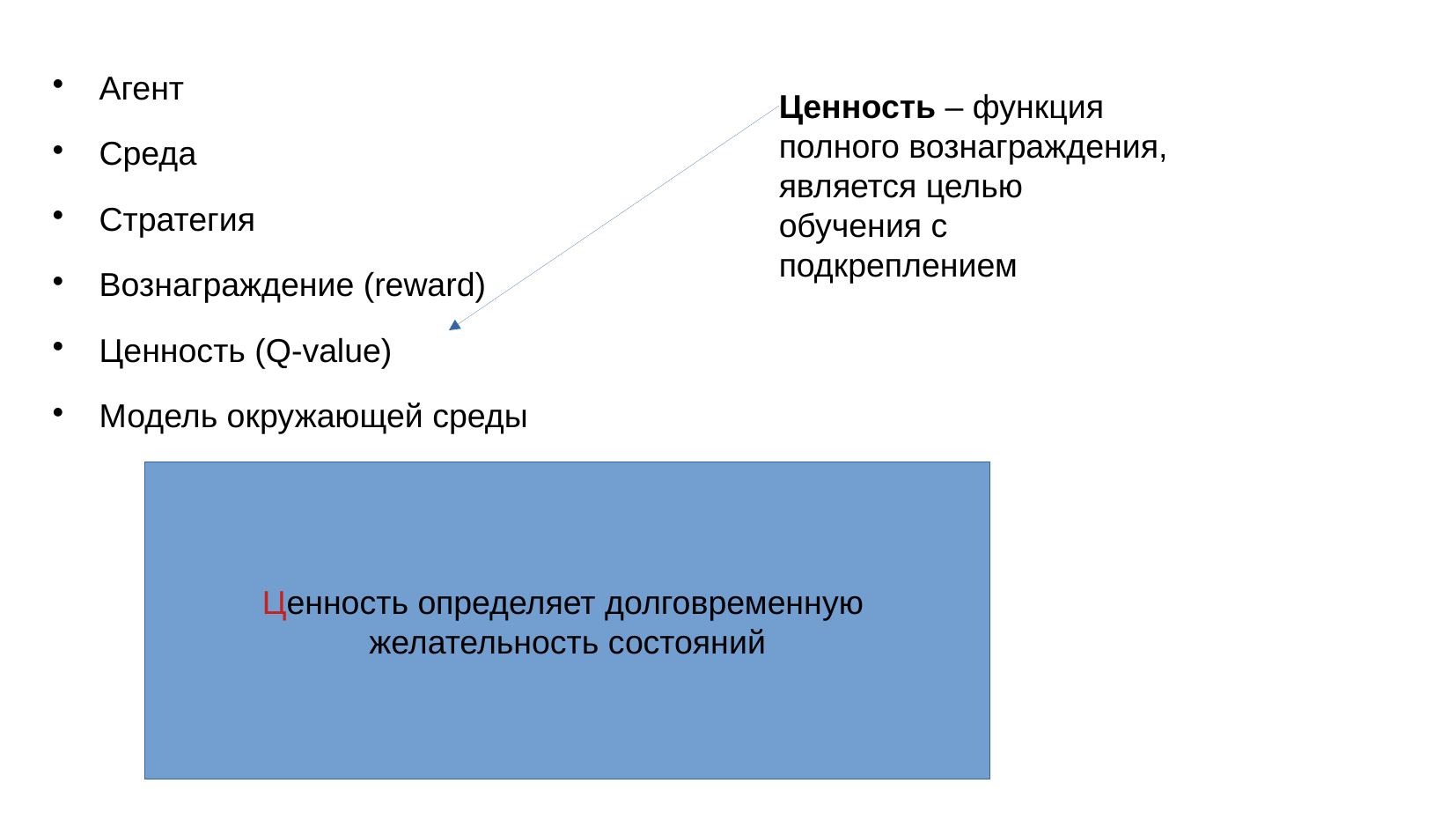

# Агент
Среда
Стратегия
Вознаграждение (reward)
Ценность (Q-value)
Модель окружающей среды
Ценность – функция полного вознаграждения, является целью обучения с подкреплением

Ценность определяет долговременную
желательность состояний